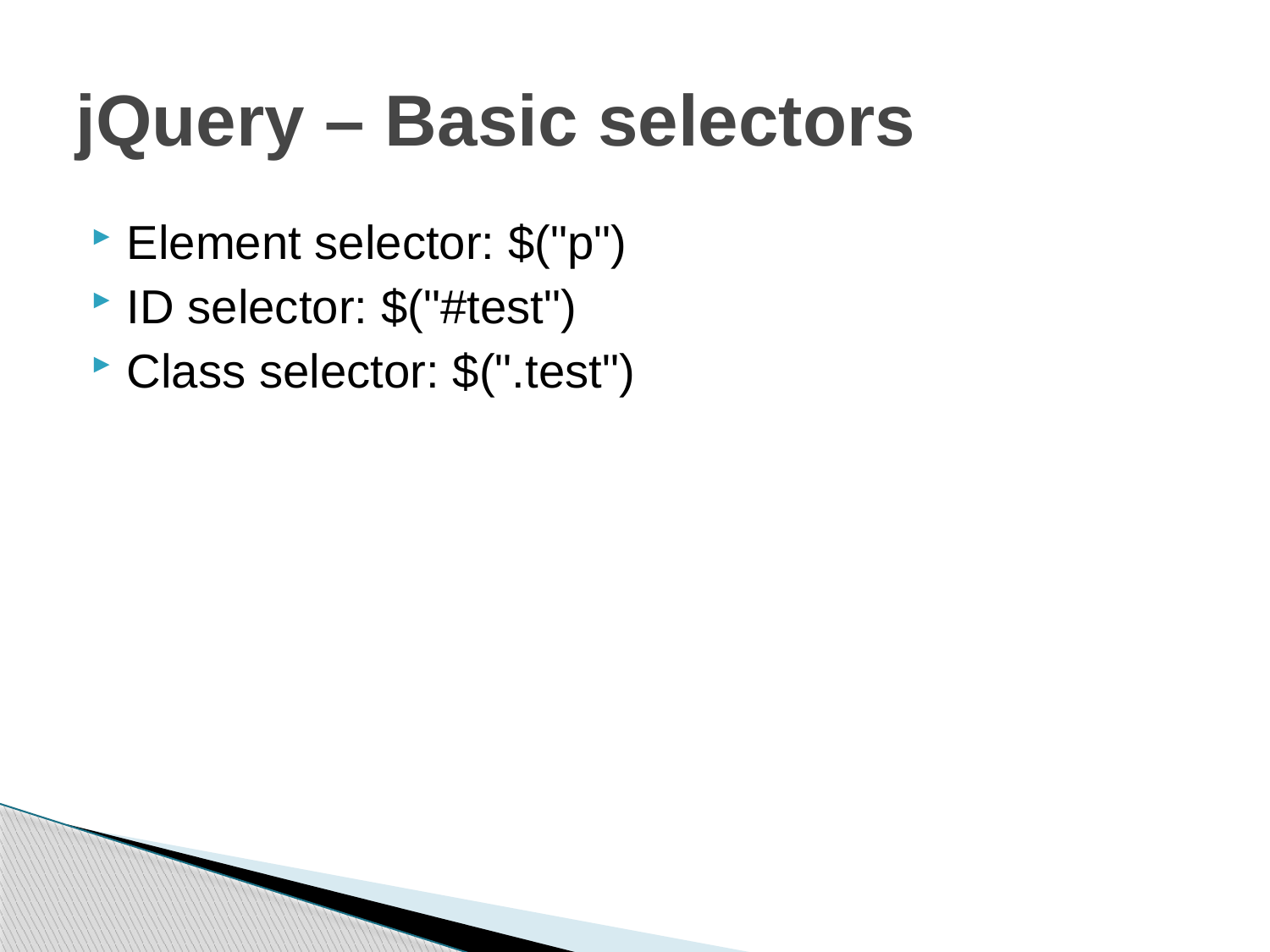

# jQuery – Basic selectors
Element selector: $("p")
ID selector: $("#test")
Class selector: $(".test")